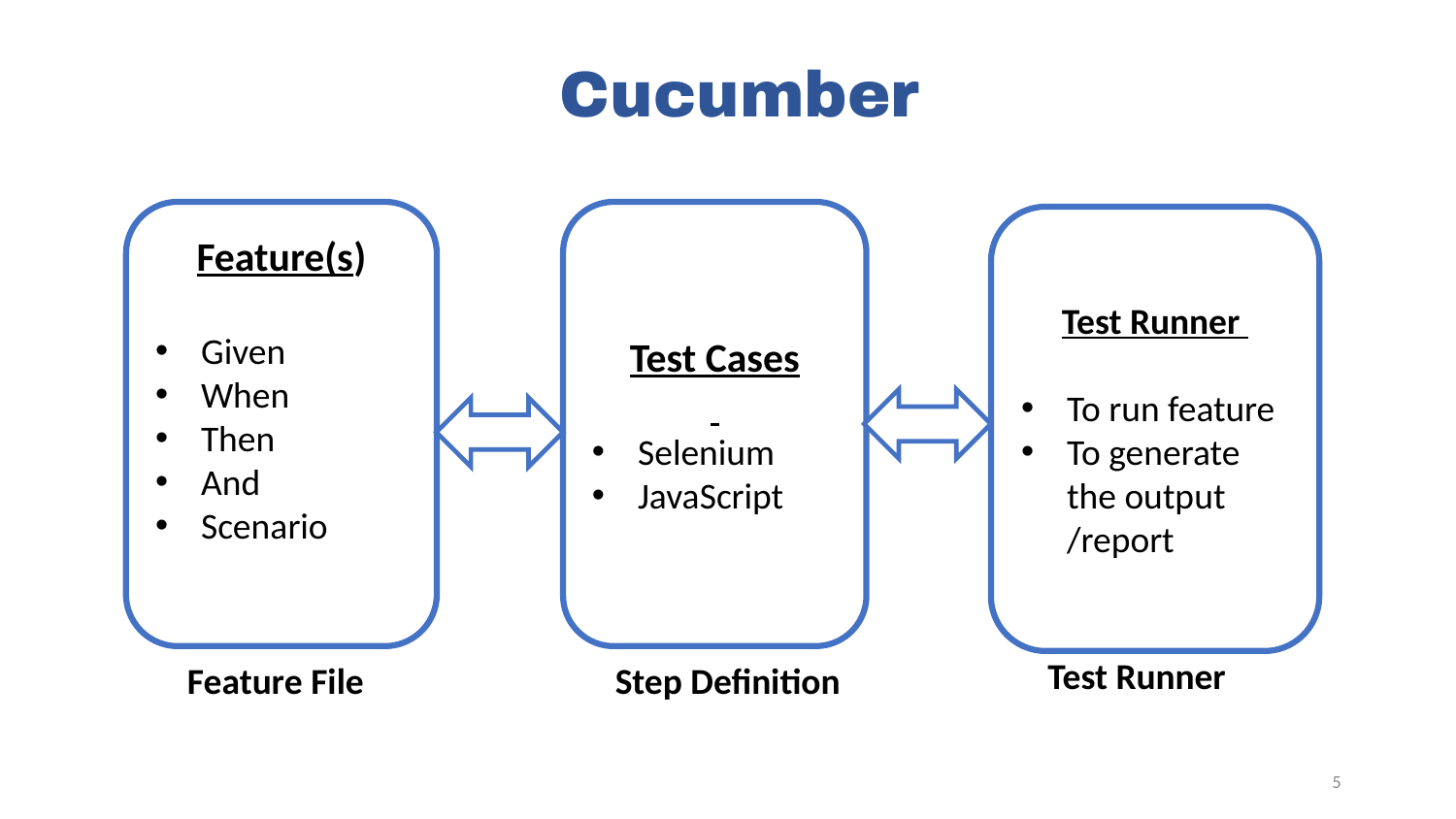

# Cucumber
Feature(s)

Given
When
Then
And
Scenario

Test Cases

Selenium
JavaScript
Test Runner

To run feature
To generate the output /report

Test Runner
Feature File
Step Definition
5